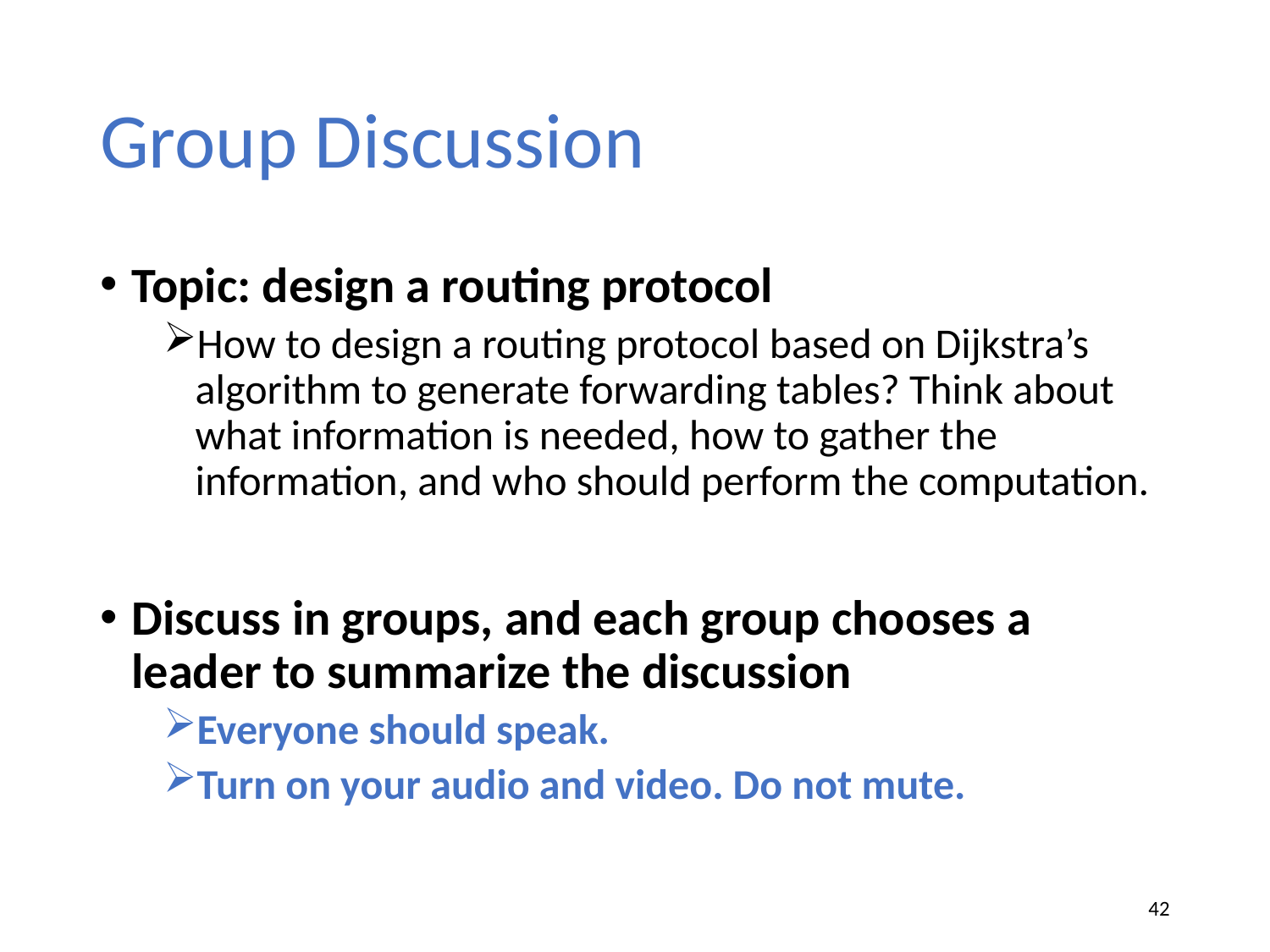

# Group Discussion
Topic: design a routing protocol
How to design a routing protocol based on Dijkstra’s algorithm to generate forwarding tables? Think about what information is needed, how to gather the information, and who should perform the computation.

Discuss in groups, and each group chooses a leader to summarize the discussion
Everyone should speak.
Turn on your audio and video. Do not mute.
42